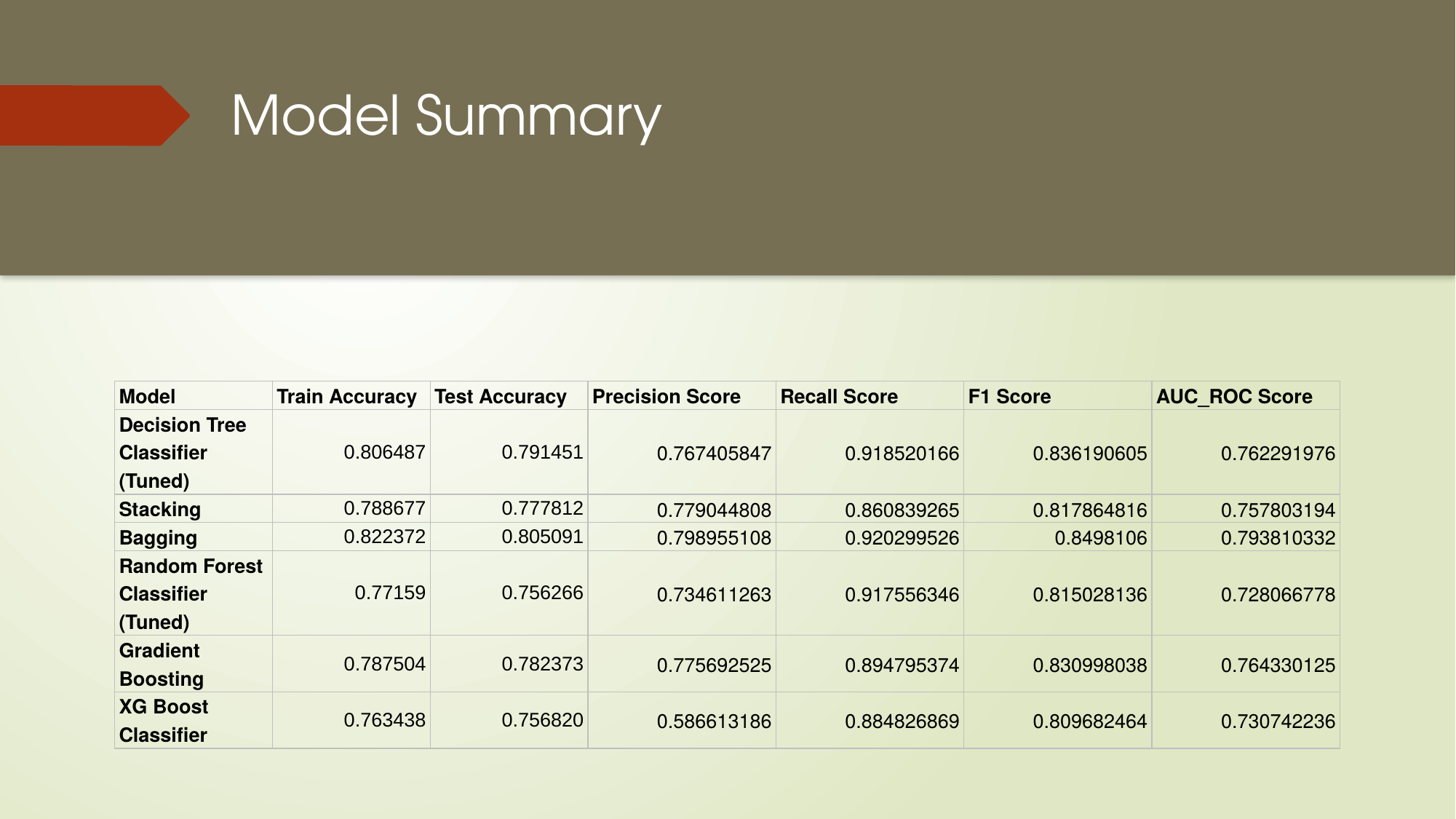

# Model Summary

| Model | Train Accuracy | Test Accuracy | Precision Score | Recall Score | F1 Score | AUC\_ROC Score |
| --- | --- | --- | --- | --- | --- | --- |
| Decision Tree Classifier (Tuned) | 0.806487 | 0.791451 | 0.767405847 | 0.918520166 | 0.836190605 | 0.762291976 |
| Stacking | 0.788677 | 0.777812 | 0.779044808 | 0.860839265 | 0.817864816 | 0.757803194 |
| Bagging | 0.822372 | 0.805091 | 0.798955108 | 0.920299526 | 0.8498106 | 0.793810332 |
| Random Forest Classifier (Tuned) | 0.77159 | 0.756266 | 0.734611263 | 0.917556346 | 0.815028136 | 0.728066778 |
| Gradient Boosting | 0.787504 | 0.782373 | 0.775692525 | 0.894795374 | 0.830998038 | 0.764330125 |
| XG Boost Classifier | 0.763438 | 0.756820 | 0.586613186 | 0.884826869 | 0.809682464 | 0.730742236 |